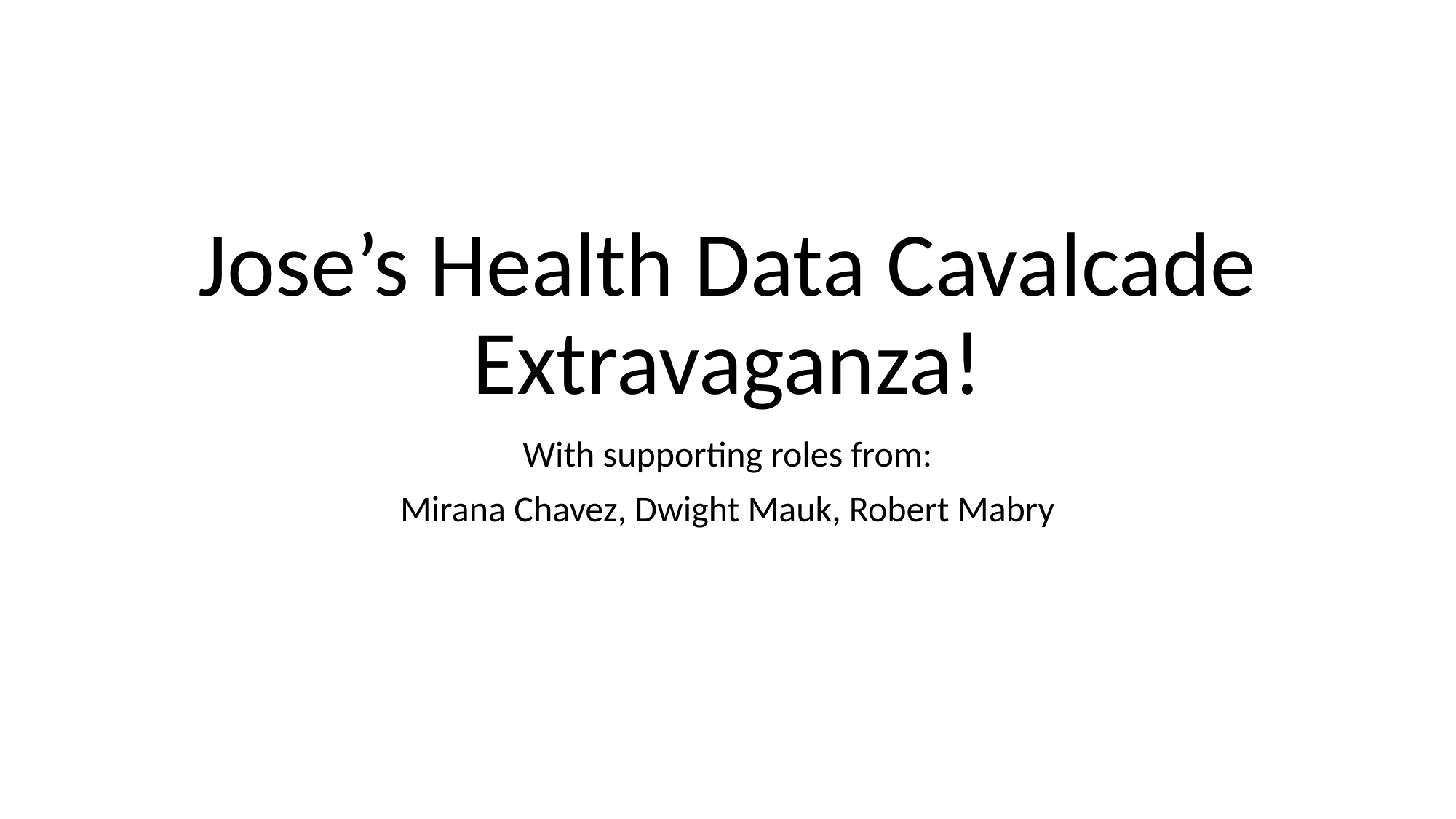

# Jose’s Health Data Cavalcade Extravaganza!
With supporting roles from:
Mirana Chavez, Dwight Mauk, Robert Mabry